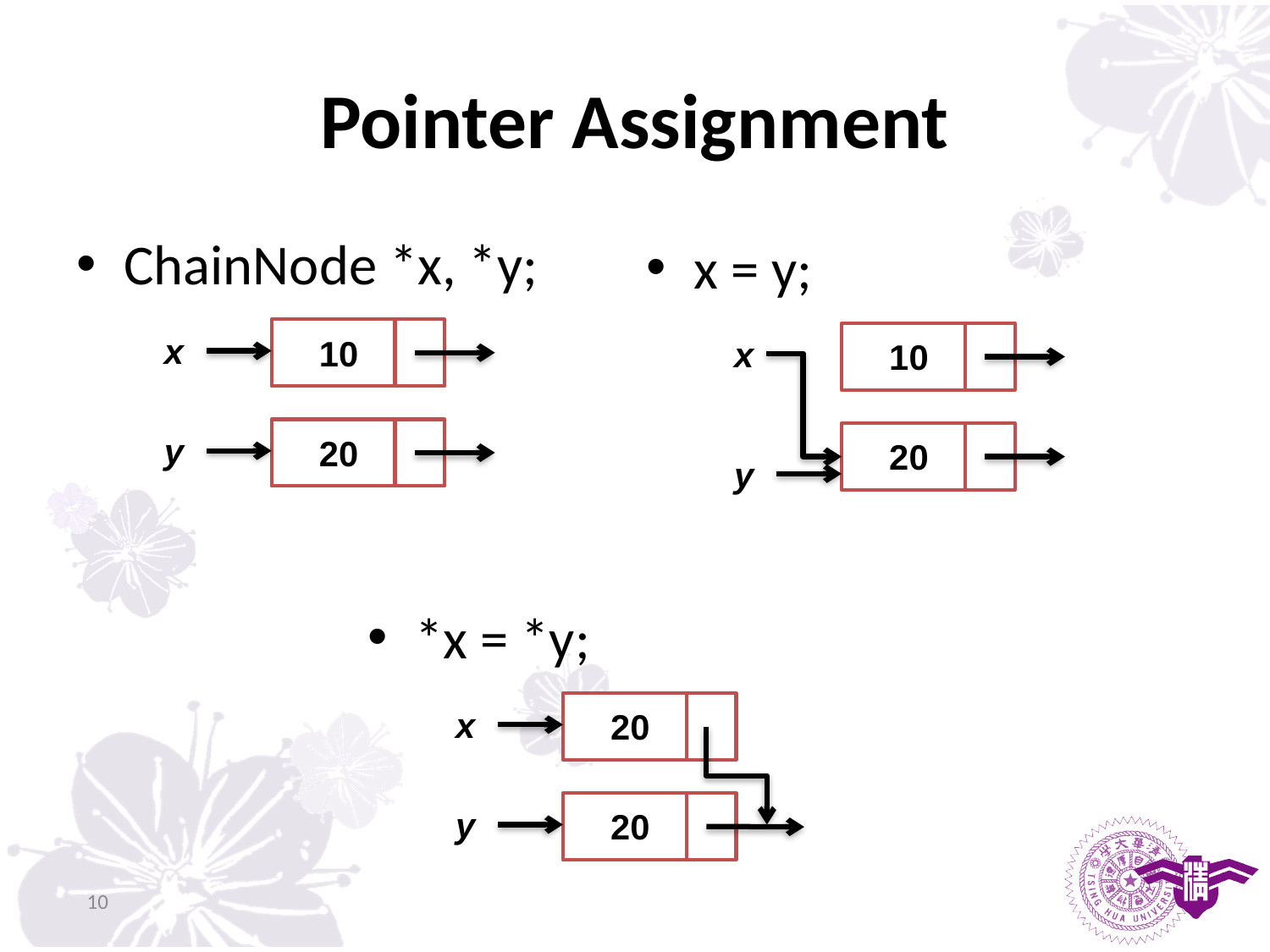

# Pointer Assignment
ChainNode *x, *y;
x = y;

10
x

10
x

20
y

20
y
*x = *y;

20
x

20
y
10